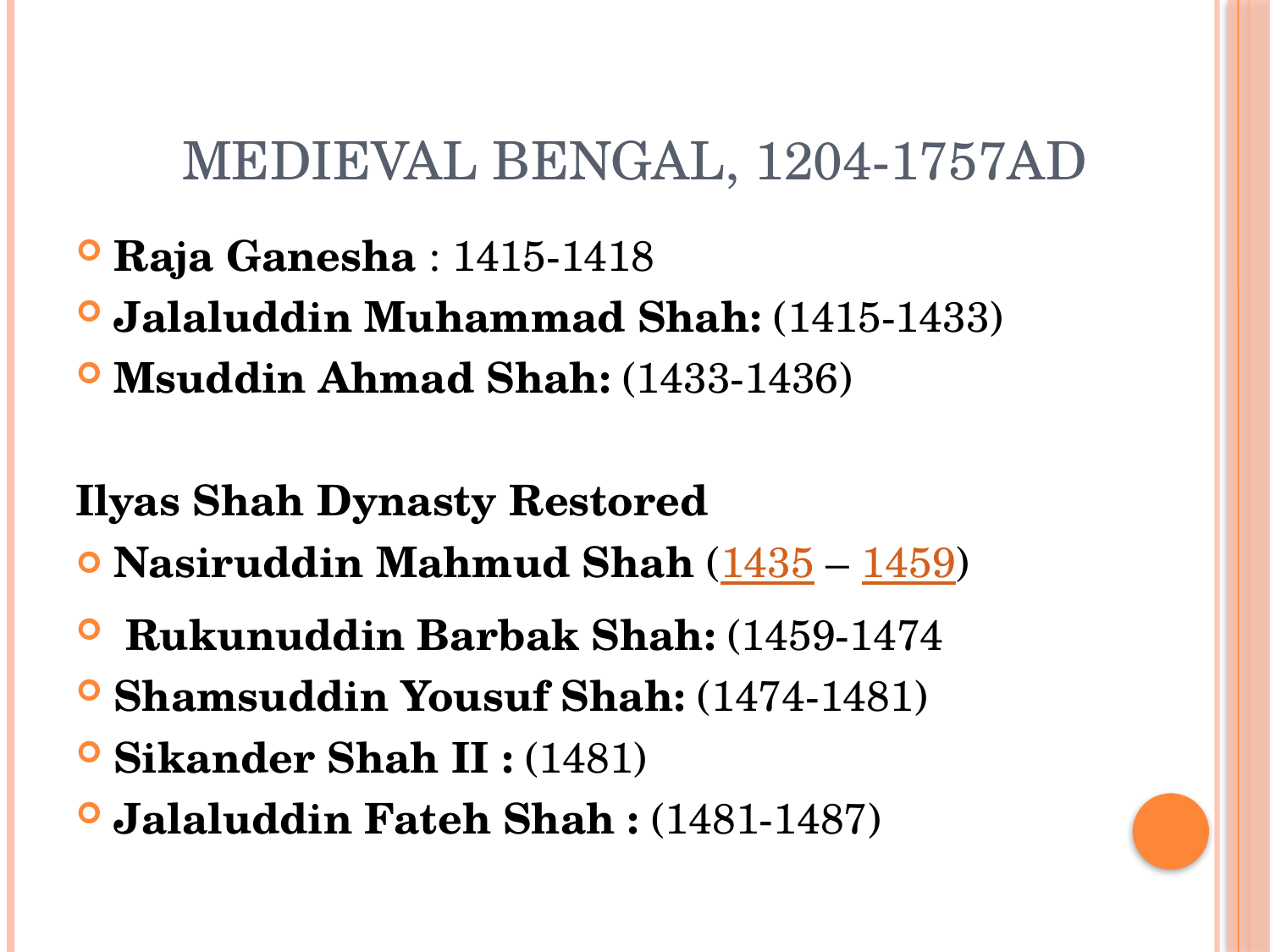

# Medieval Bengal, 1204-1757AD
Raja Ganesha : 1415-1418
Jalaluddin Muhammad Shah: (1415-1433)
Msuddin Ahmad Shah: (1433-1436)

Ilyas Shah Dynasty Restored
Nasiruddin Mahmud Shah (1435 – 1459)
 Rukunuddin Barbak Shah: (1459-1474
Shamsuddin Yousuf Shah: (1474-1481)
Sikander Shah II : (1481)
Jalaluddin Fateh Shah : (1481-1487)